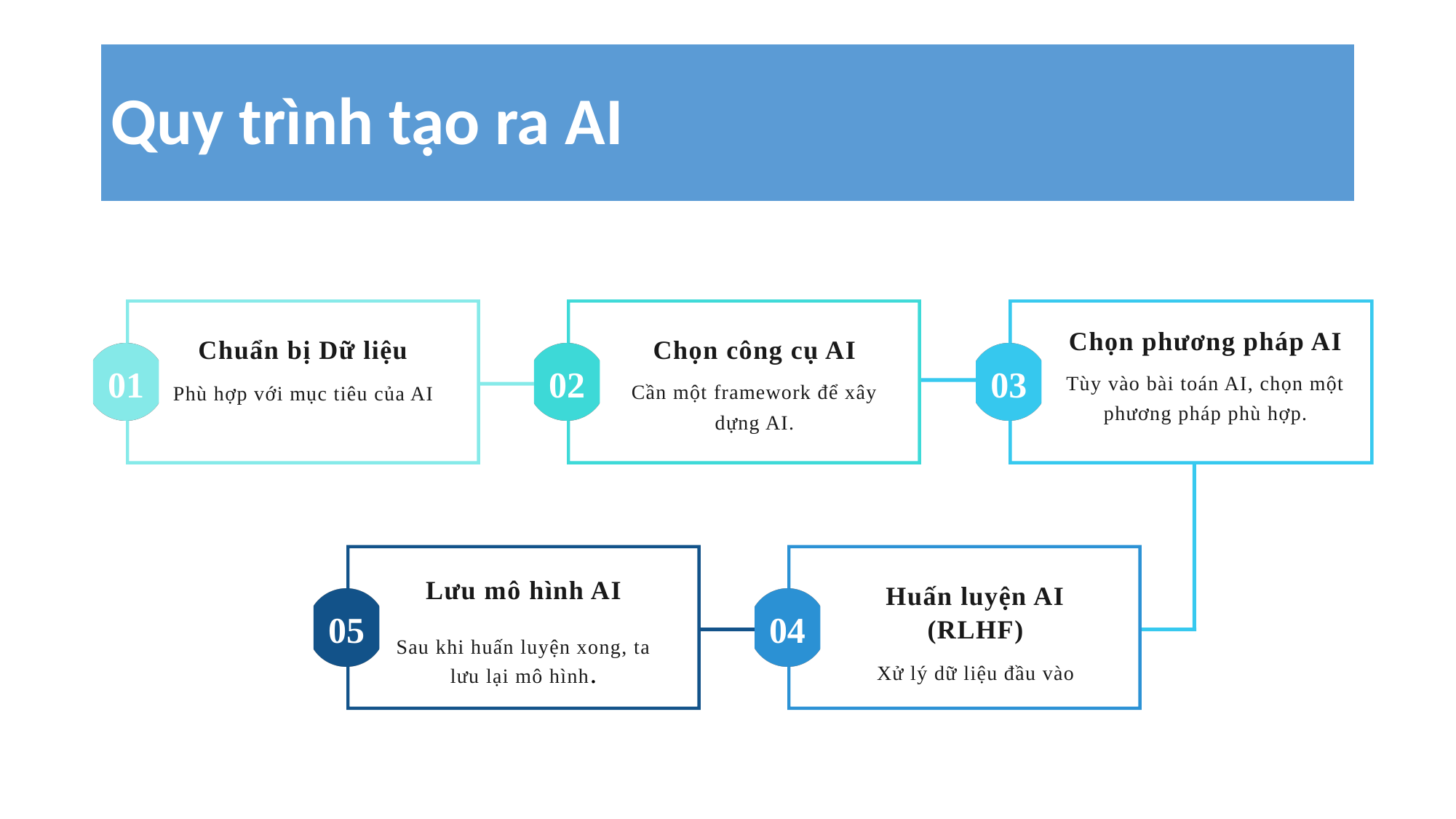

# Quy trình tạo ra AI

Chọn phương pháp AI
Tùy vào bài toán AI, chọn một phương pháp phù hợp.
Chuẩn bị Dữ liệu
Phù hợp với mục tiêu của AI
Chọn công cụ AI
Cần một framework để xây dựng AI.

01

02

03

Lưu mô hình AI
Sau khi huấn luyện xong, ta lưu lại mô hình.
Huấn luyện AI (RLHF)
Xử lý dữ liệu đầu vào

05

04